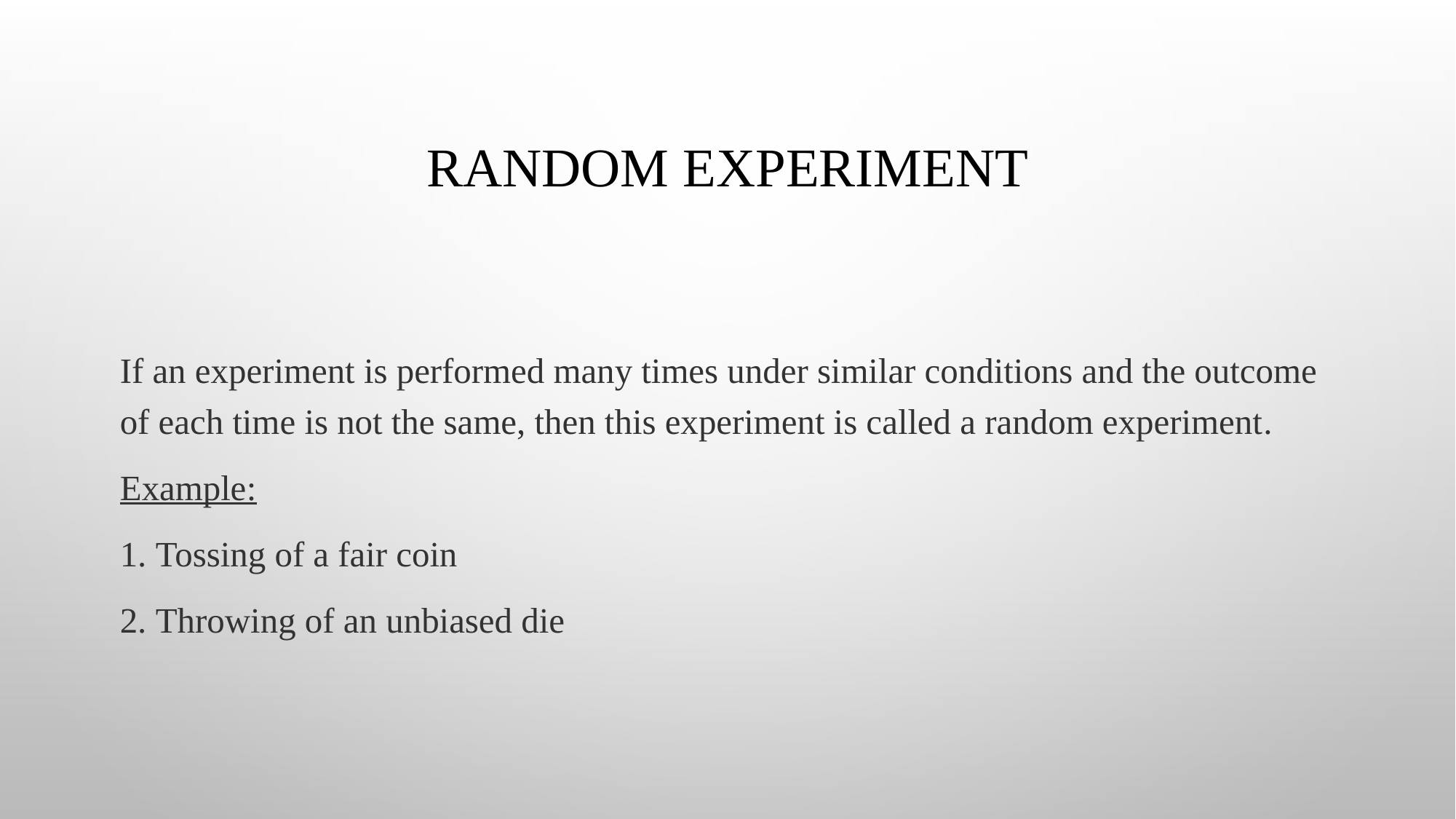

# Random Experiment

If an experiment is performed many times under similar conditions and the outcome of each time is not the same, then this experiment is called a random experiment.
Example:
1. Tossing of a fair coin
2. Throwing of an unbiased die